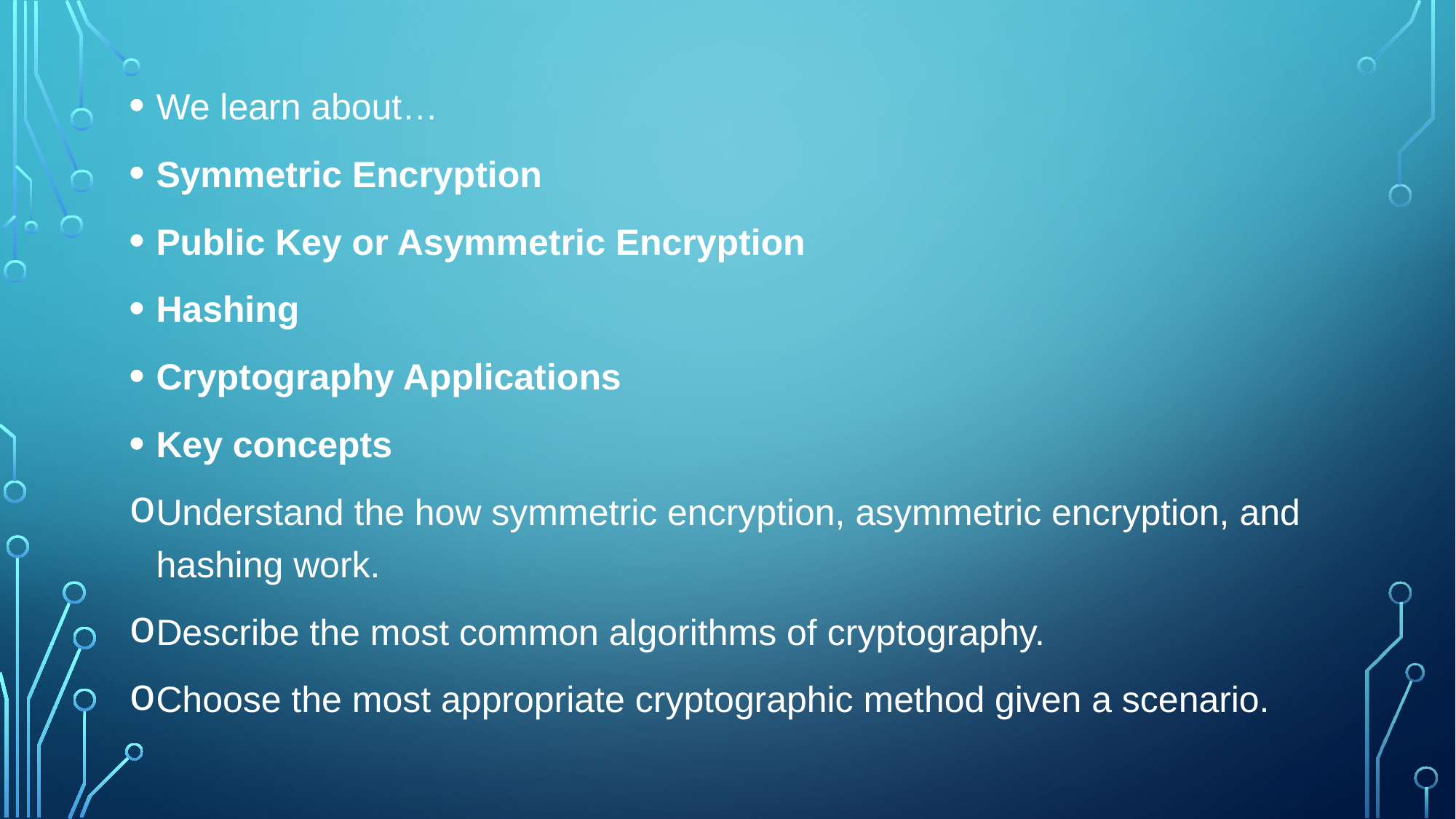

We learn about…
Symmetric Encryption
Public Key or Asymmetric Encryption
Hashing
Cryptography Applications
Key concepts
Understand the how symmetric encryption, asymmetric encryption, and hashing work.
Describe the most common algorithms of cryptography.
Choose the most appropriate cryptographic method given a scenario.